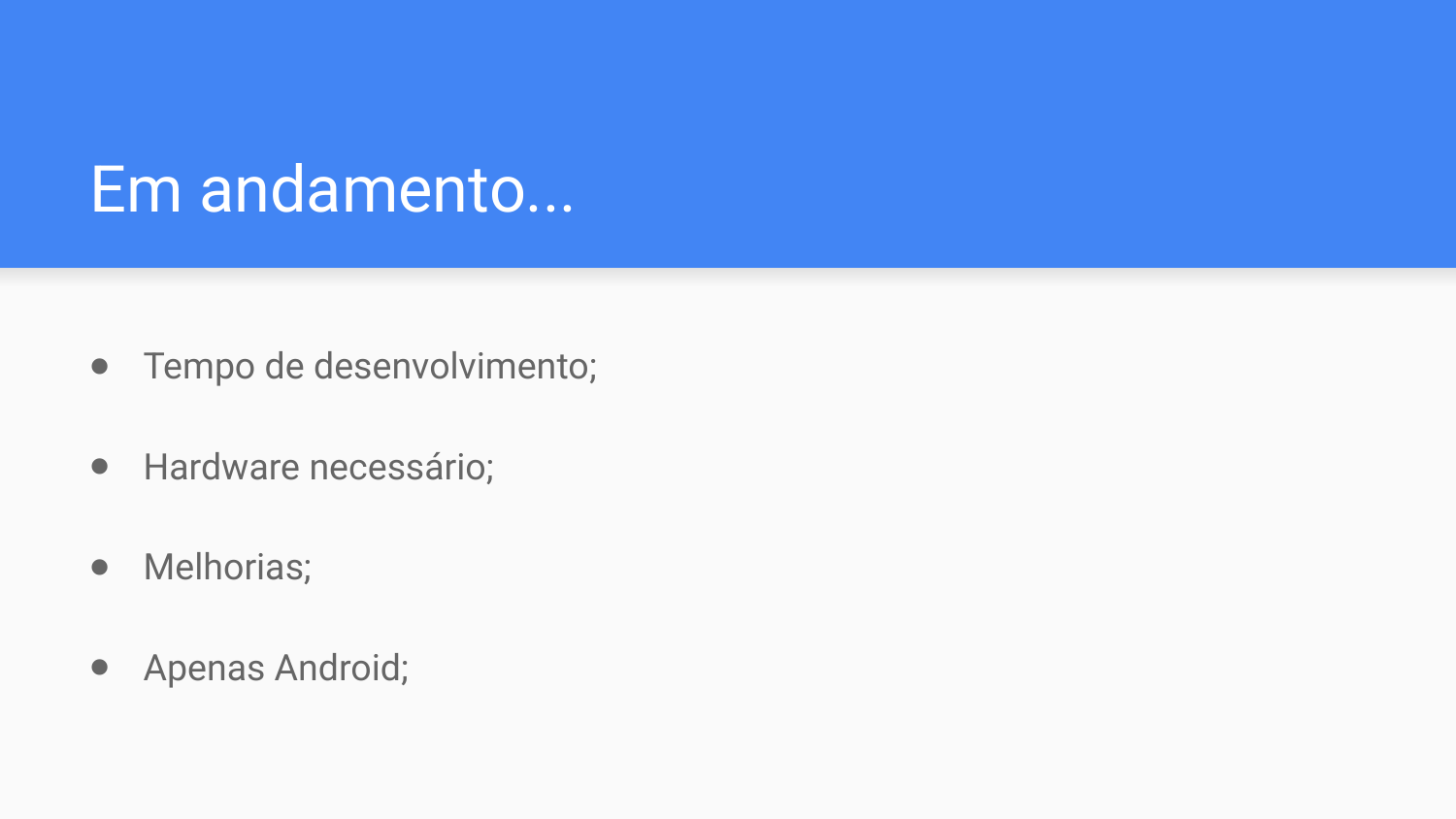

# Em andamento...
Tempo de desenvolvimento;

Hardware necessário;

Melhorias;

Apenas Android;